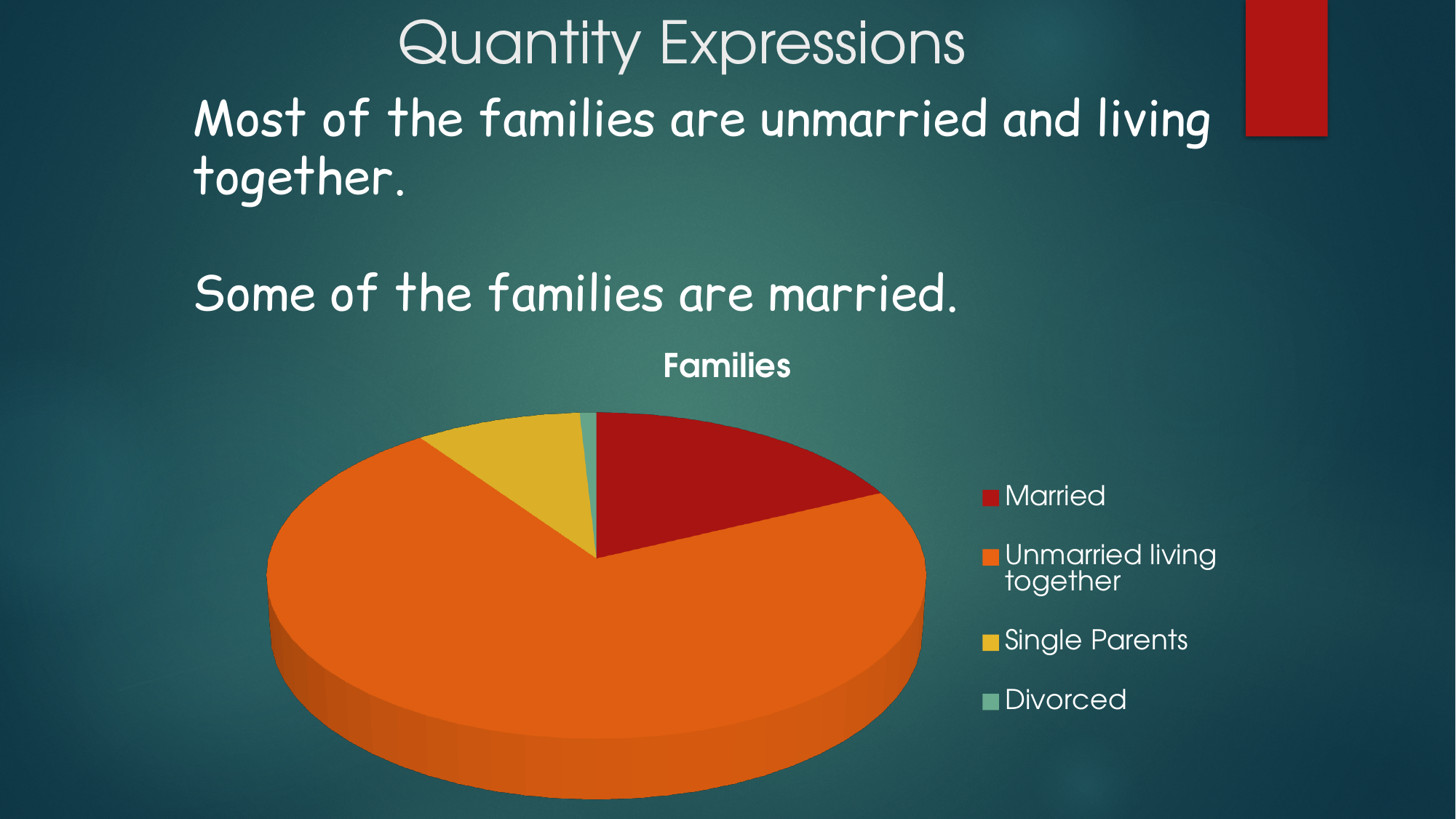

# Quantity Expressions
Most of the families are unmarried and living together.

Some of the families are married.

[unsupported chart]